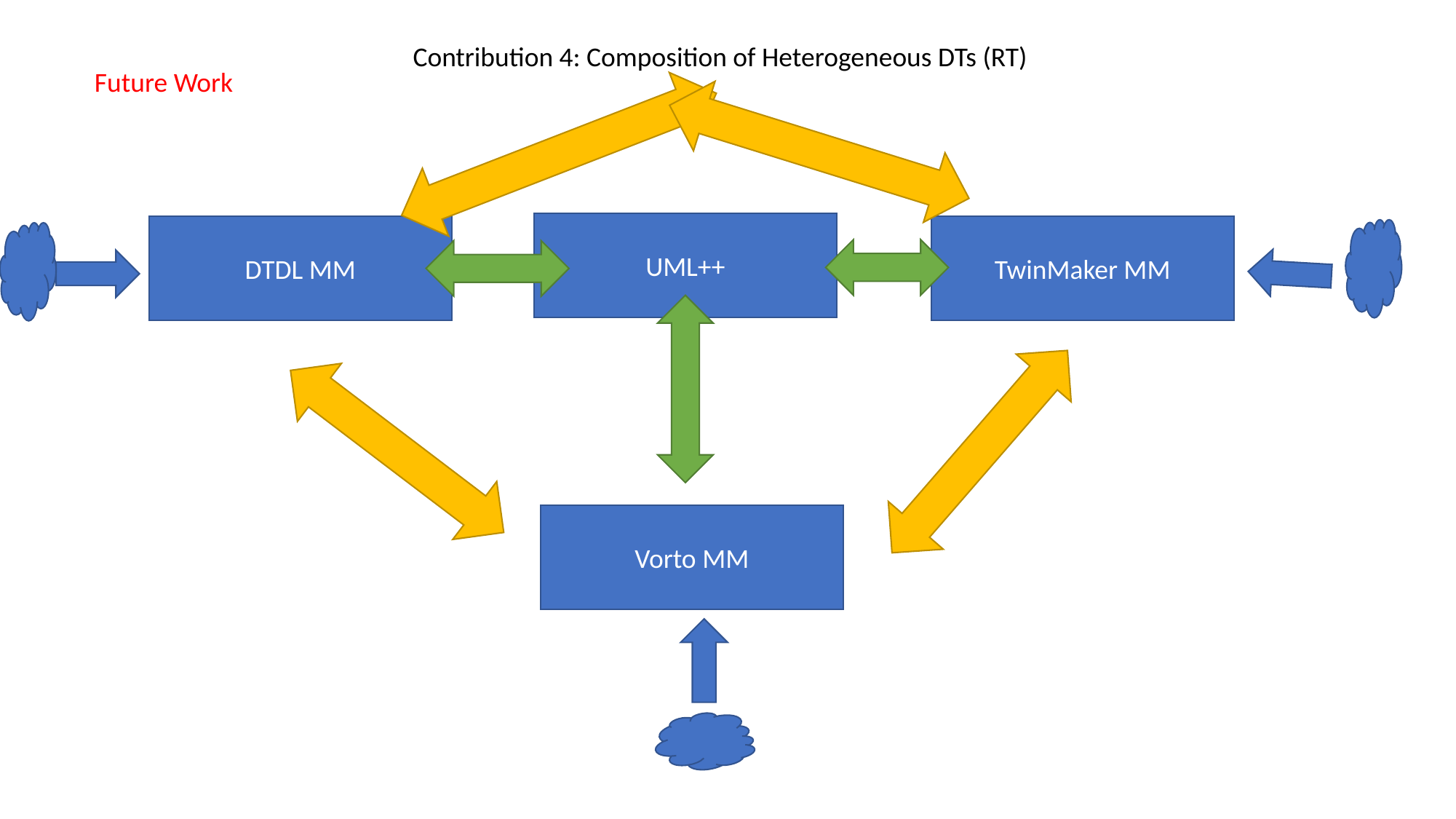

Contribution 4: Composition of Heterogeneous DTs (RT)
Future Work

UML++
DTDL MM
TwinMaker MM

Vorto MM